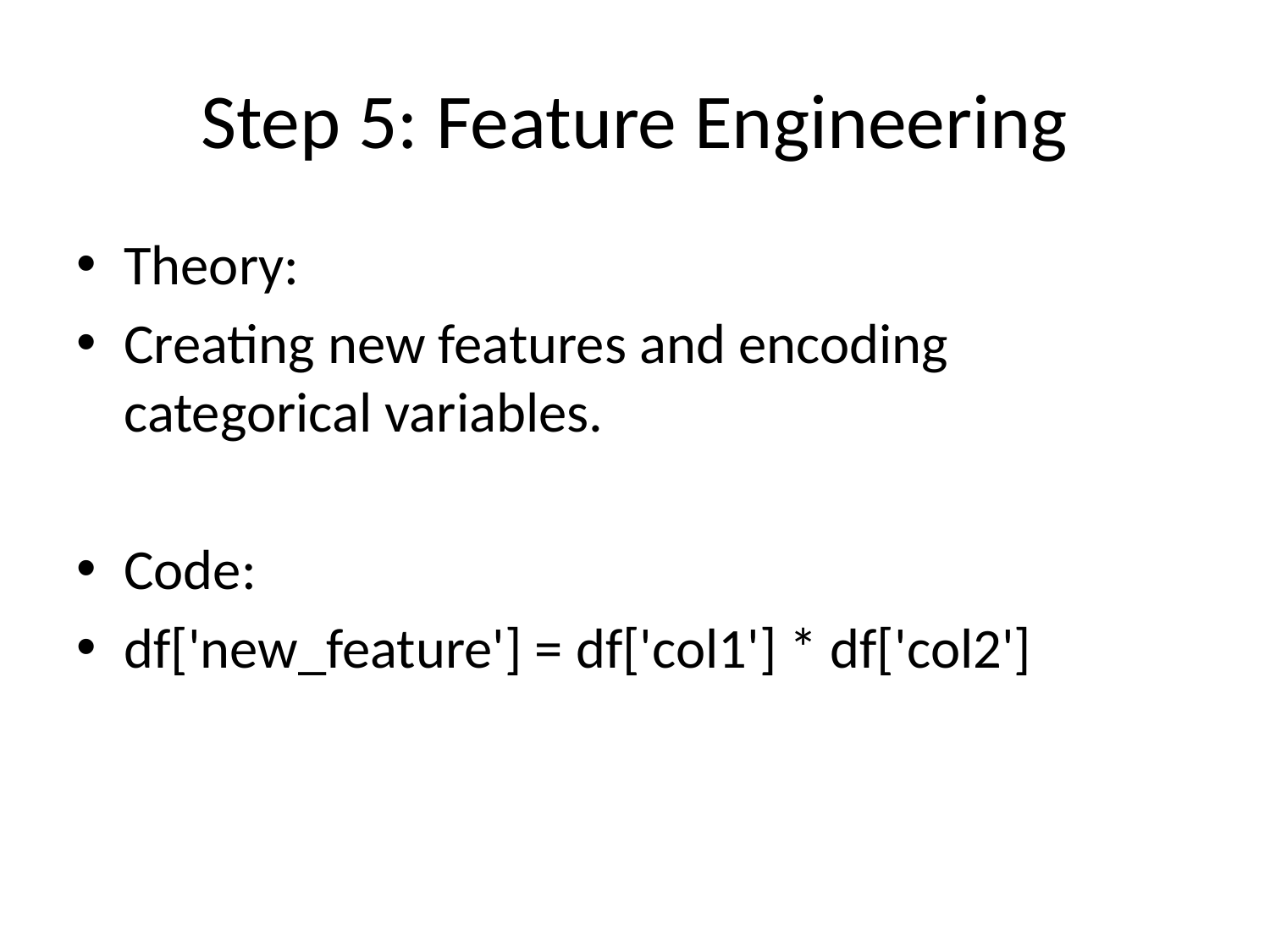

# Step 5: Feature Engineering
Theory:
Creating new features and encoding categorical variables.

Code:
df['new_feature'] = df['col1'] * df['col2']